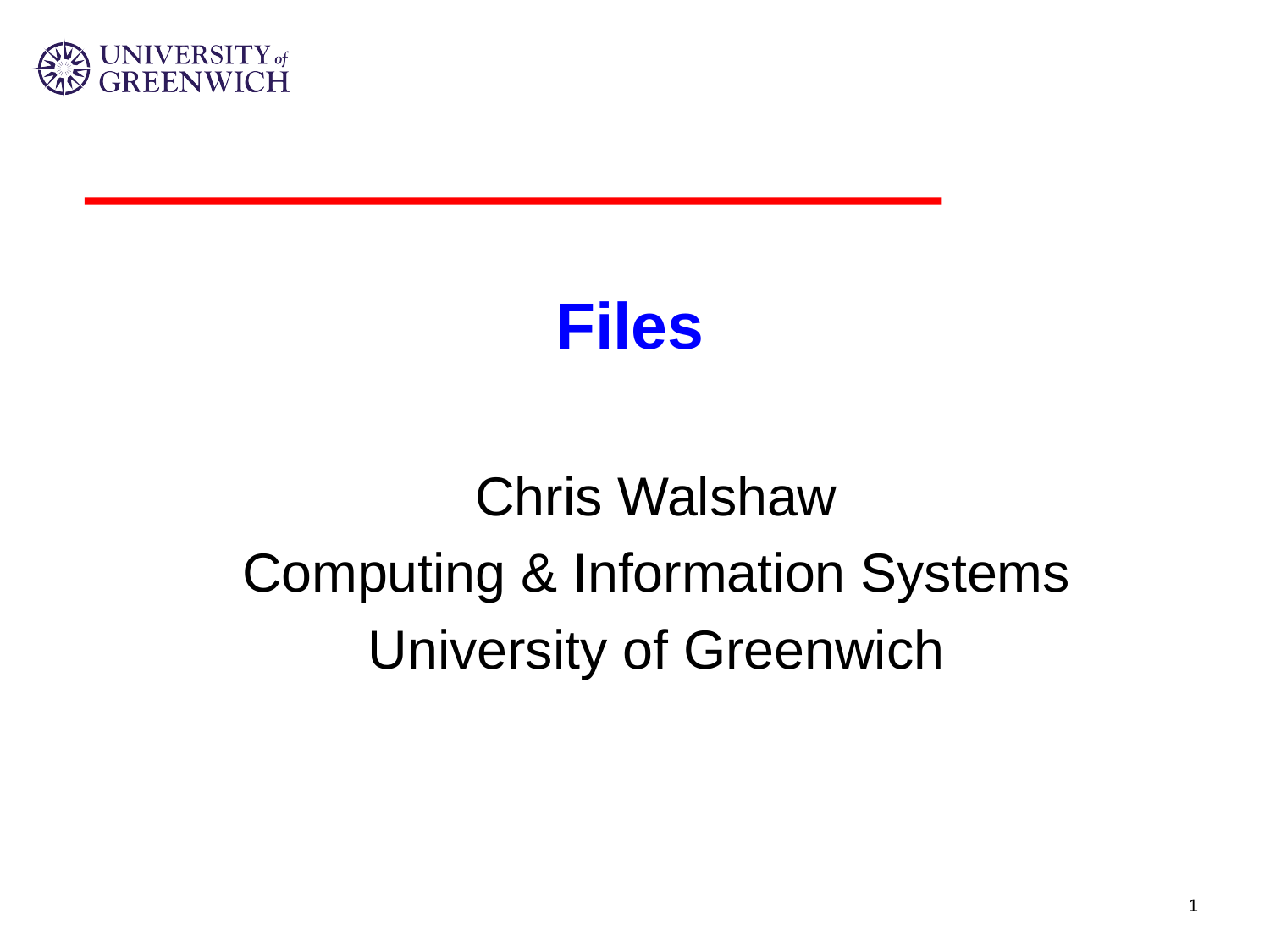

# Files
Chris Walshaw
Computing & Information Systems
University of Greenwich
1